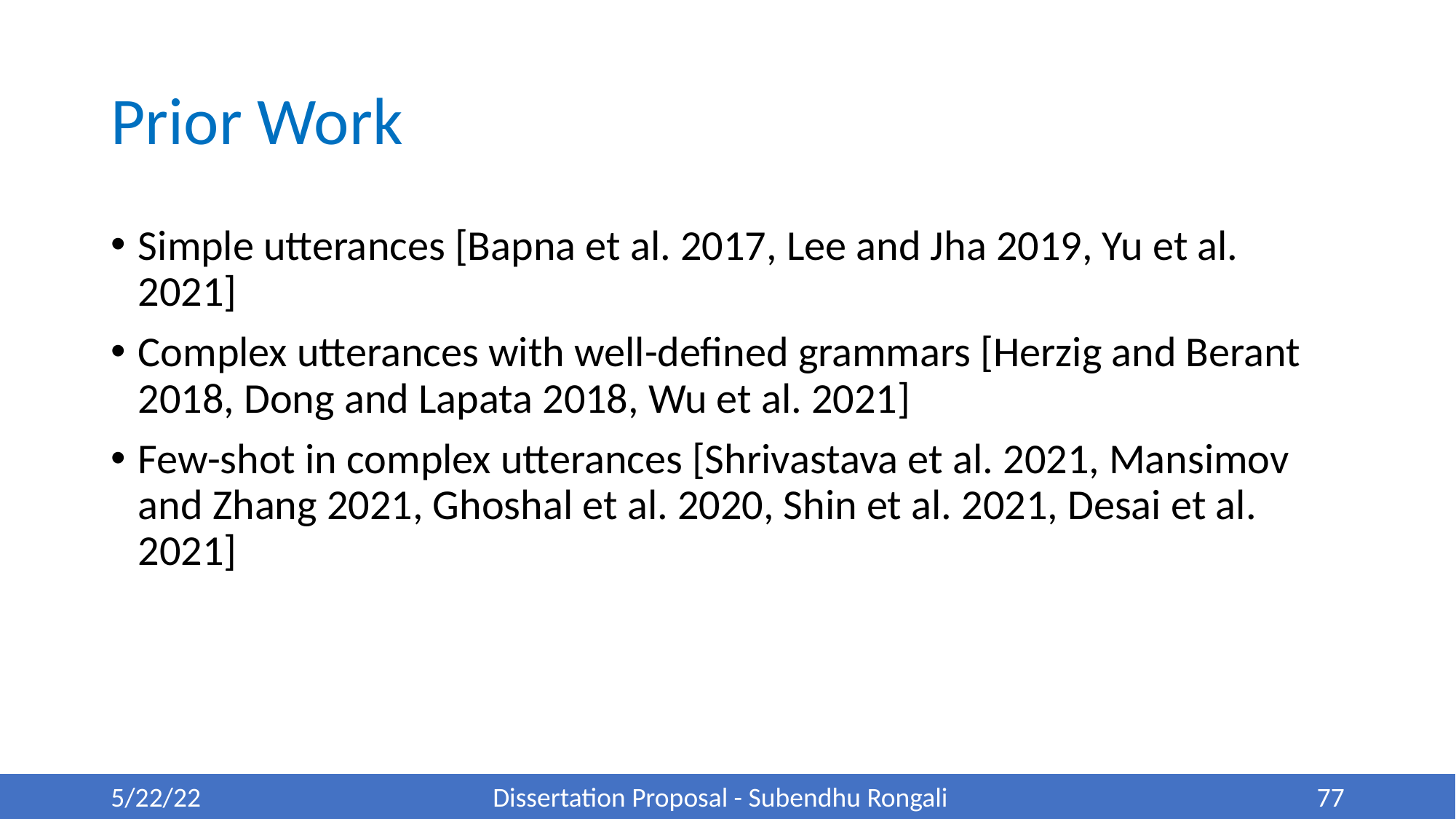

# Prior Work
Simple utterances [Bapna et al. 2017, Lee and Jha 2019, Yu et al. 2021]
Complex utterances with well-defined grammars [Herzig and Berant 2018, Dong and Lapata 2018, Wu et al. 2021]
Few-shot in complex utterances [Shrivastava et al. 2021, Mansimov and Zhang 2021, Ghoshal et al. 2020, Shin et al. 2021, Desai et al. 2021]

5/22/22
Dissertation Proposal - Subendhu Rongali
77